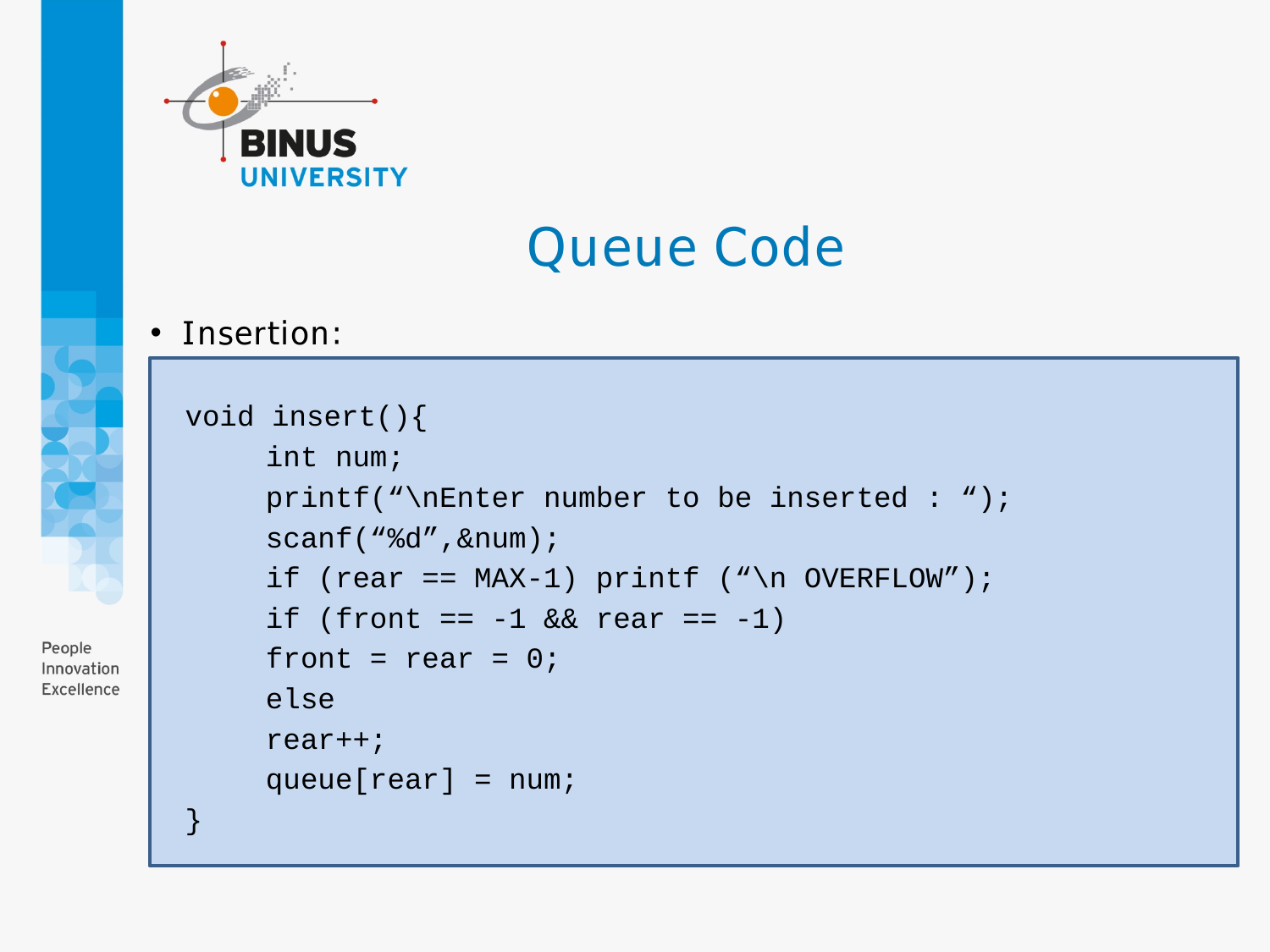

# Queue Code
Insertion:

  void insert(){
		int num;
		printf(“\nEnter number to be inserted : “);
		scanf(“%d”,&num);
		if (rear == MAX-1) printf (“\n OVERFLOW”);
		if (front == -1 && rear == -1)
			front = rear = 0;
		else
			rear++;
		queue[rear] = num;
  }